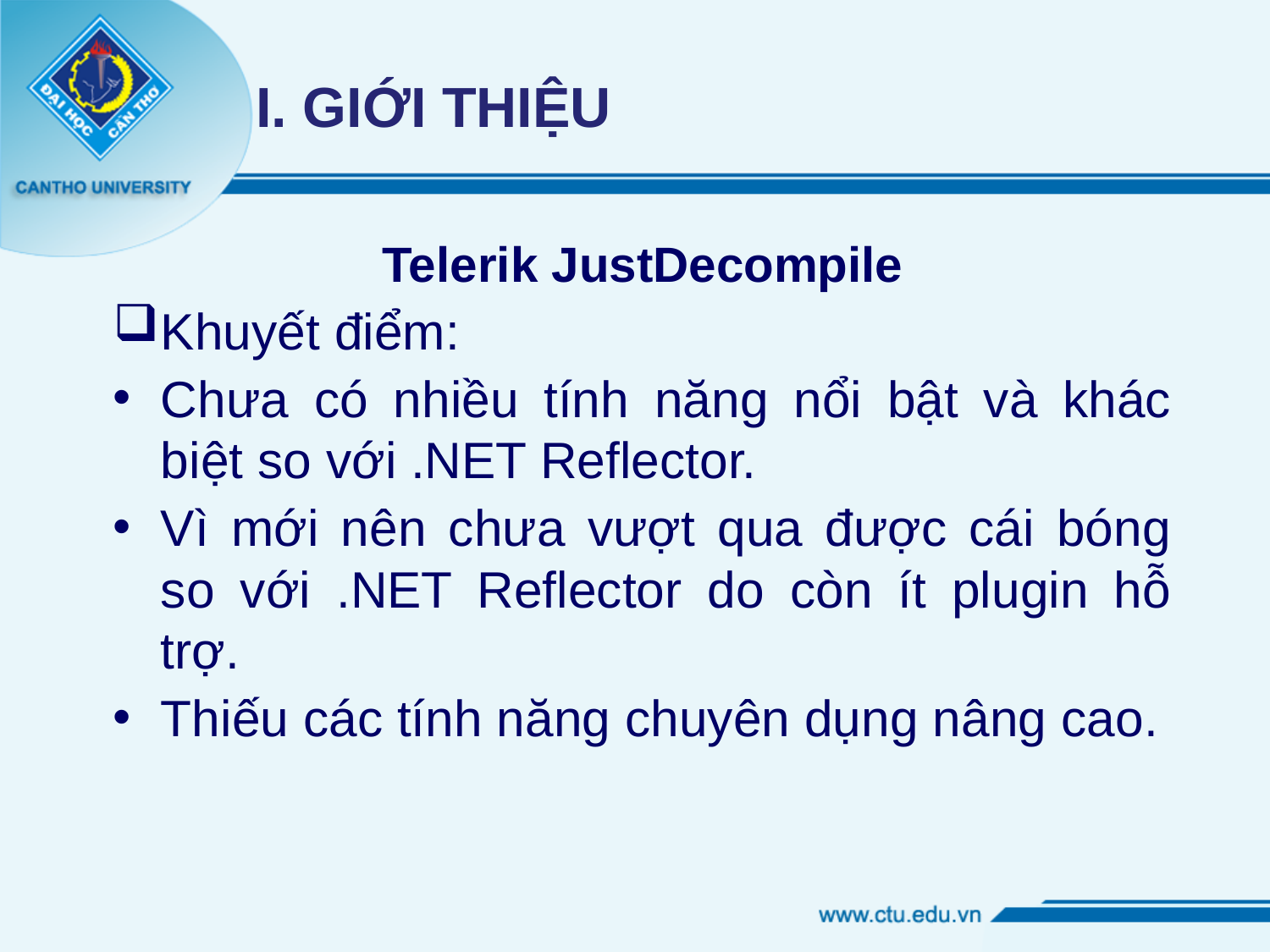

# I. GIỚI THIỆU
Telerik JustDecompile
Khuyết điểm:
Chưa có nhiều tính năng nổi bật và khác biệt so với .NET Reflector.
Vì mới nên chưa vượt qua được cái bóng so với .NET Reflector do còn ít plugin hỗ trợ.
Thiếu các tính năng chuyên dụng nâng cao.